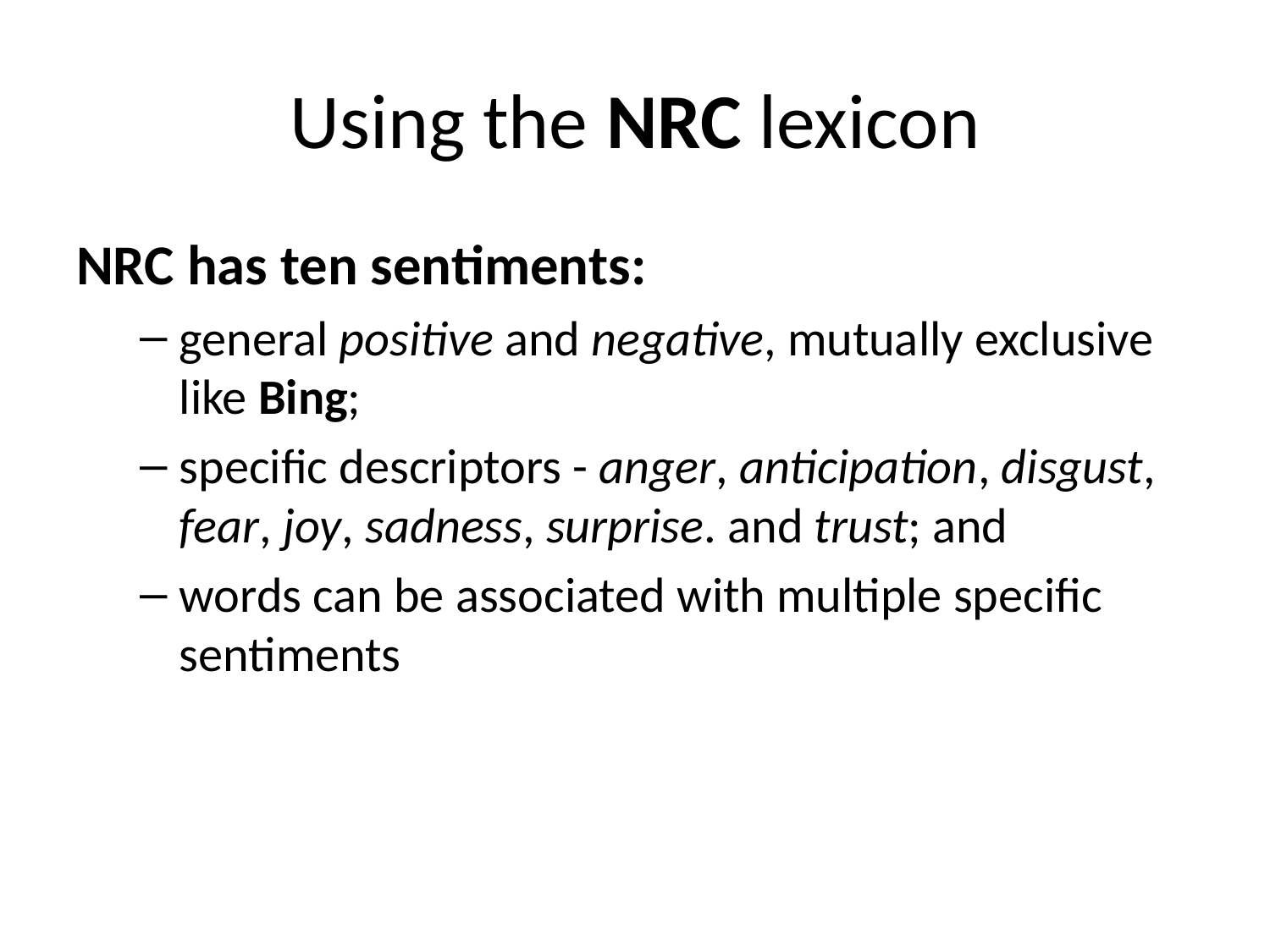

# Using the NRC lexicon
NRC has ten sentiments:
general positive and negative, mutually exclusive like Bing;
specific descriptors - anger, anticipation, disgust, fear, joy, sadness, surprise. and trust; and
words can be associated with multiple specific sentiments